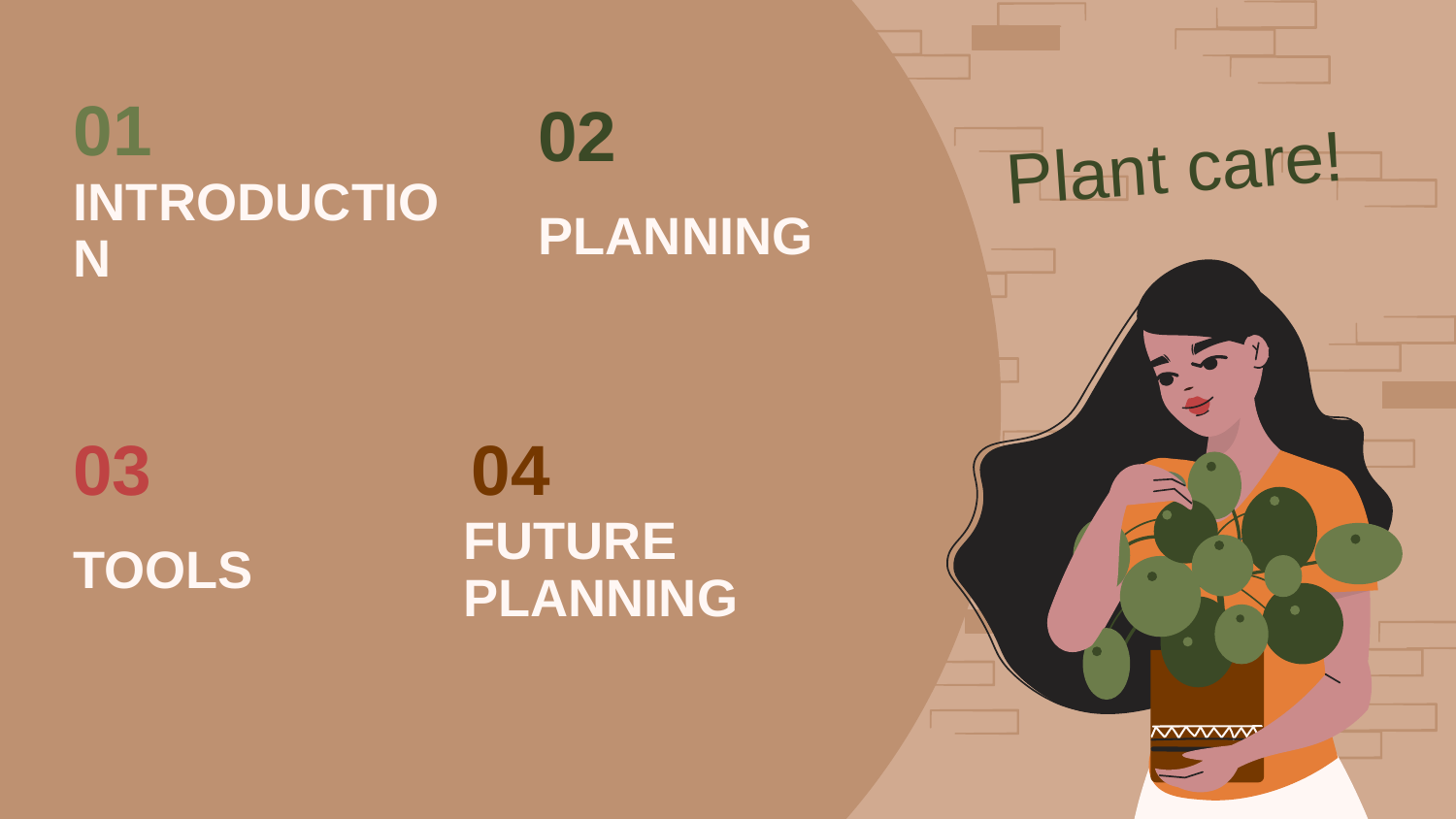

TABLE OF  CONTENTS
01
02
Plant care!

# INTRODUCTION
PLANNING

03
04
FUTURE PLANNING
TOOLS